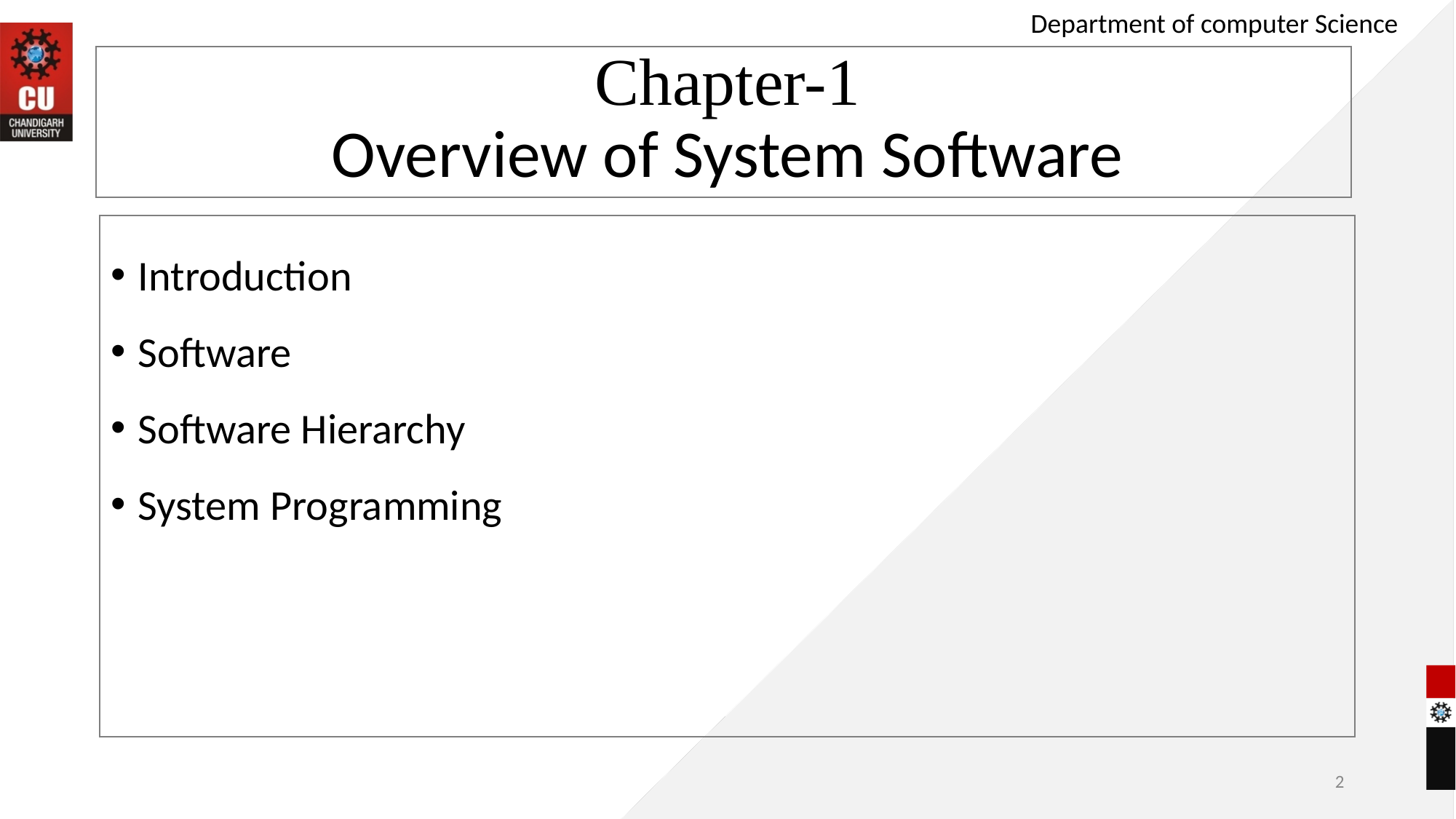

Department of computer Science
# Chapter-1 Overview of System Software

Introduction
Software
Software Hierarchy
System Programming
2